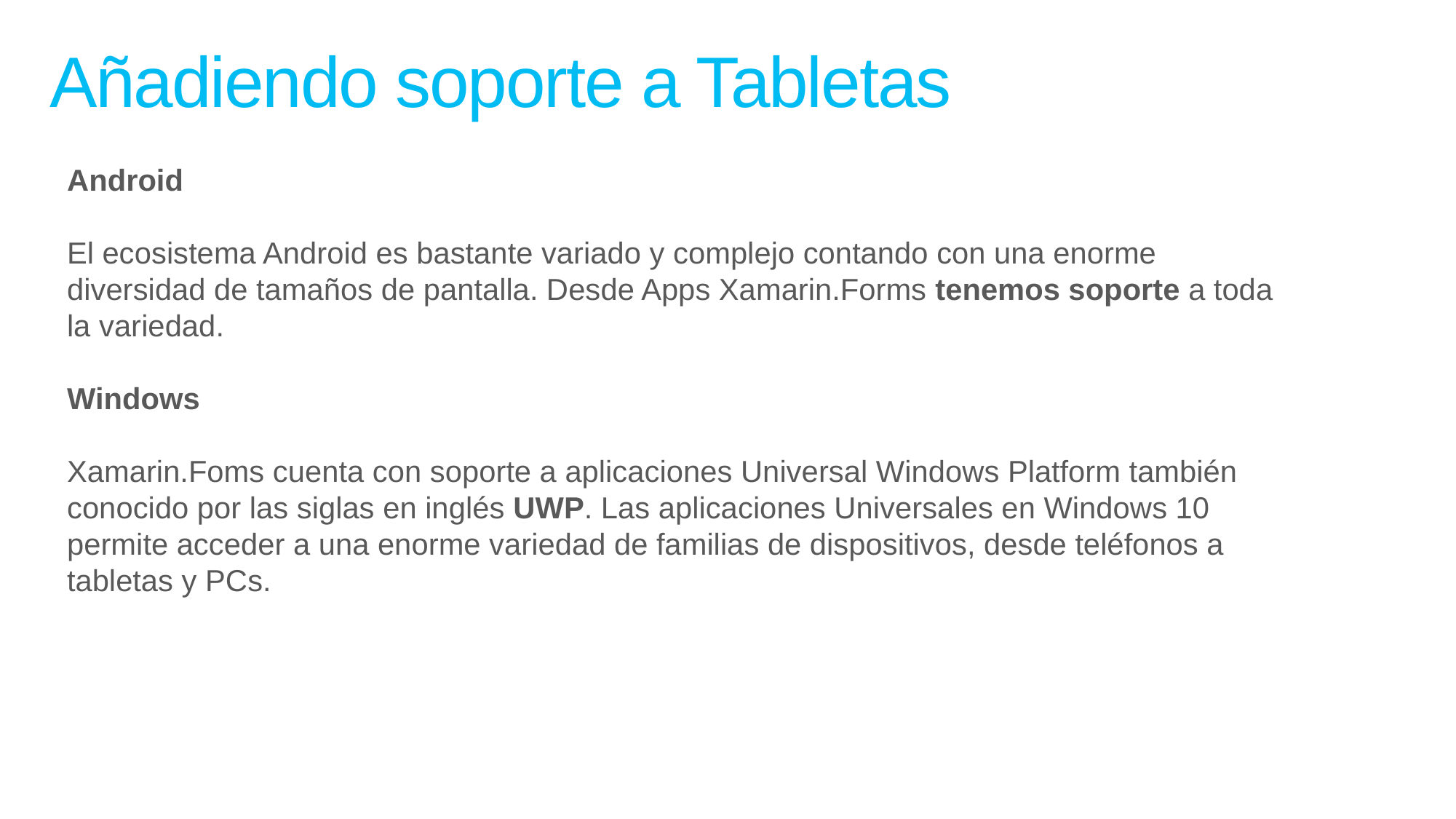

Añadiendo soporte a Tabletas
Android

El ecosistema Android es bastante variado y complejo contando con una enorme diversidad de tamaños de pantalla. Desde Apps Xamarin.Forms tenemos soporte a toda la variedad.

Windows

Xamarin.Foms cuenta con soporte a aplicaciones Universal Windows Platform también conocido por las siglas en inglés UWP. Las aplicaciones Universales en Windows 10 permite acceder a una enorme variedad de familias de dispositivos, desde teléfonos a tabletas y PCs.